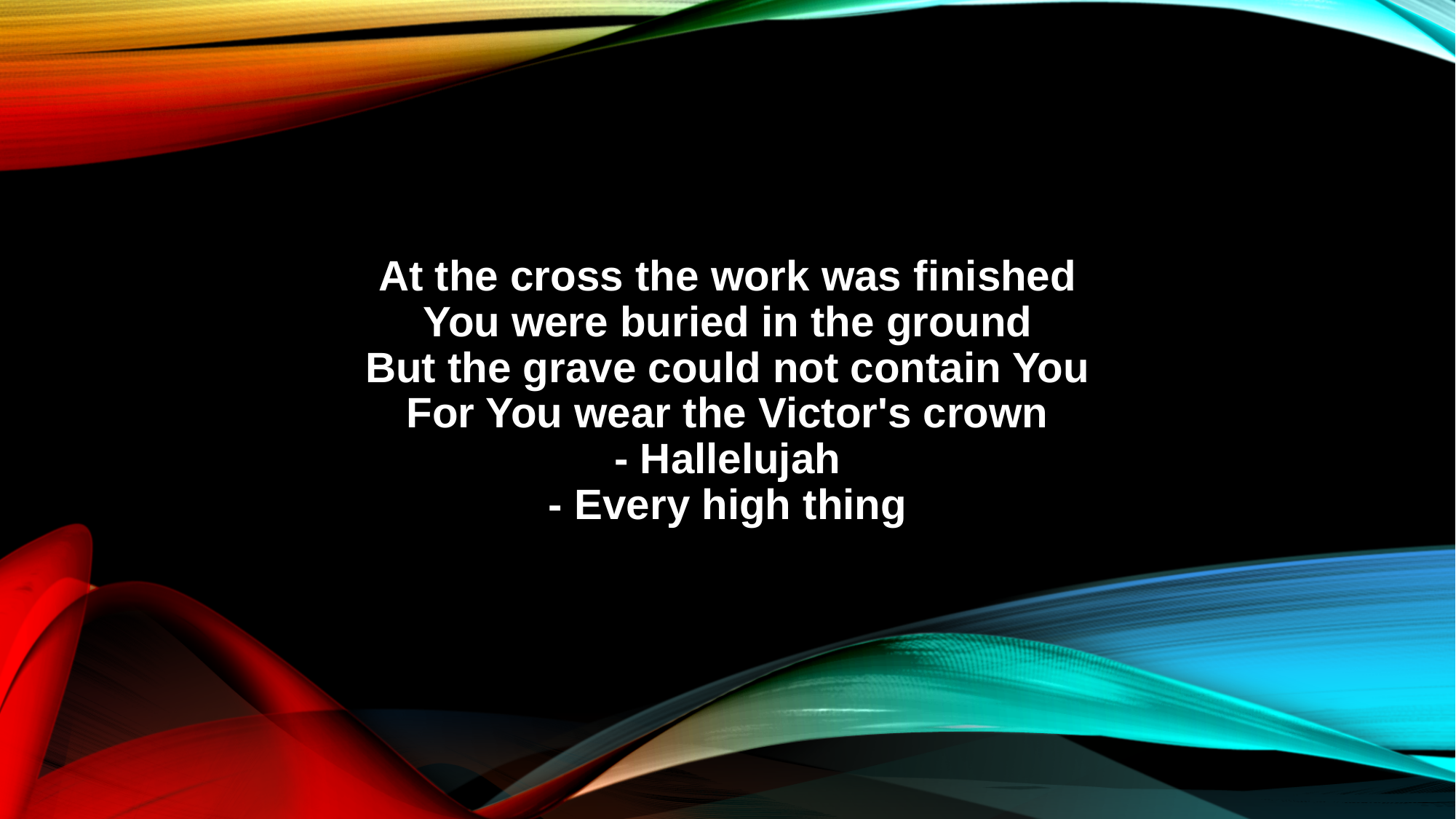

At the cross the work was finished
You were buried in the ground
But the grave could not contain You
For You wear the Victor's crown
- Hallelujah
- Every high thing